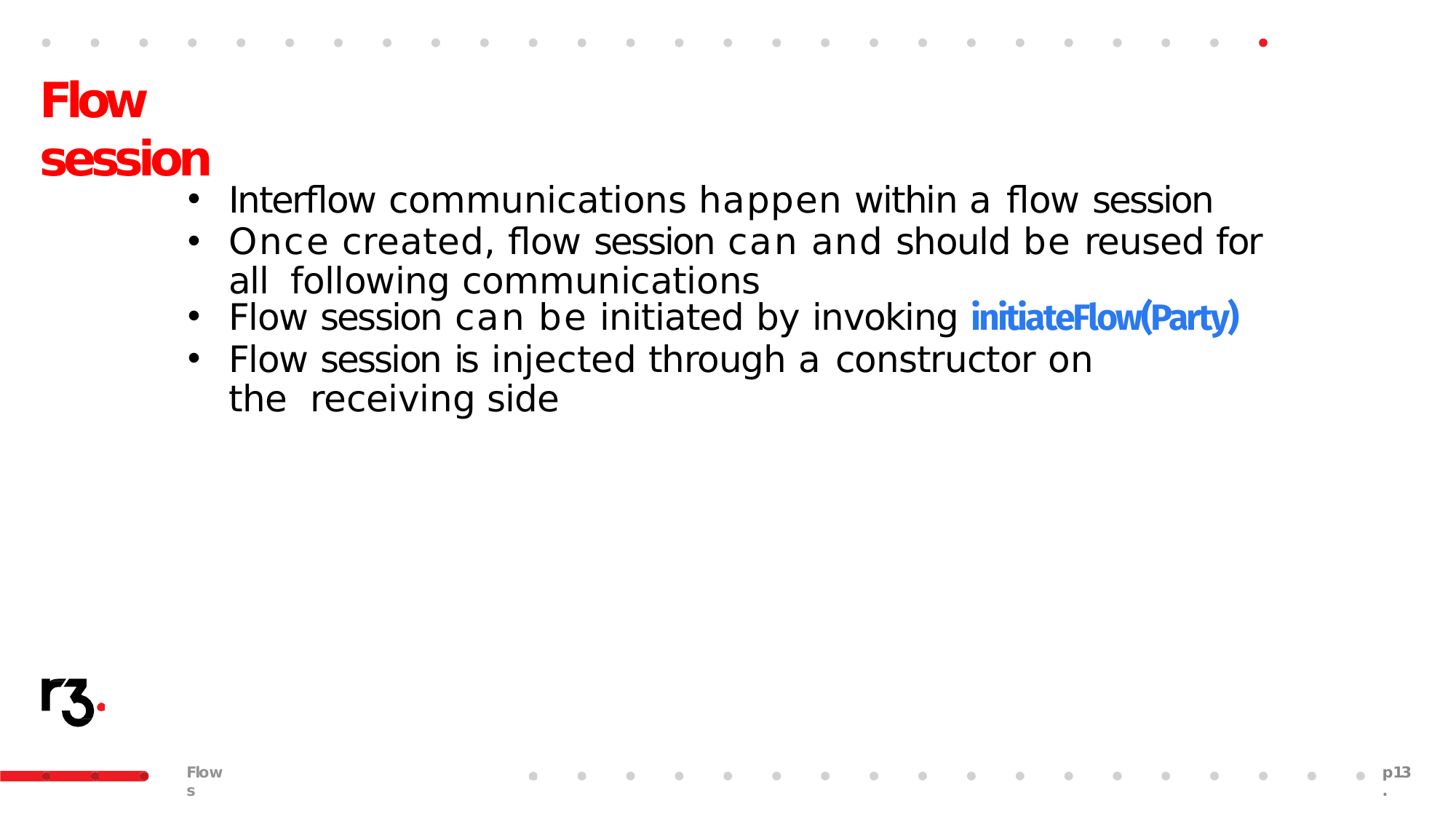

# Flow session
Interflow communications happen within a flow session
Once created, flow session can and should be reused for all  following communications
Flow session can be initiated by invoking initiateFlow(Party)
Flow session is injected through a constructor on the  receiving side
Flows
p13.